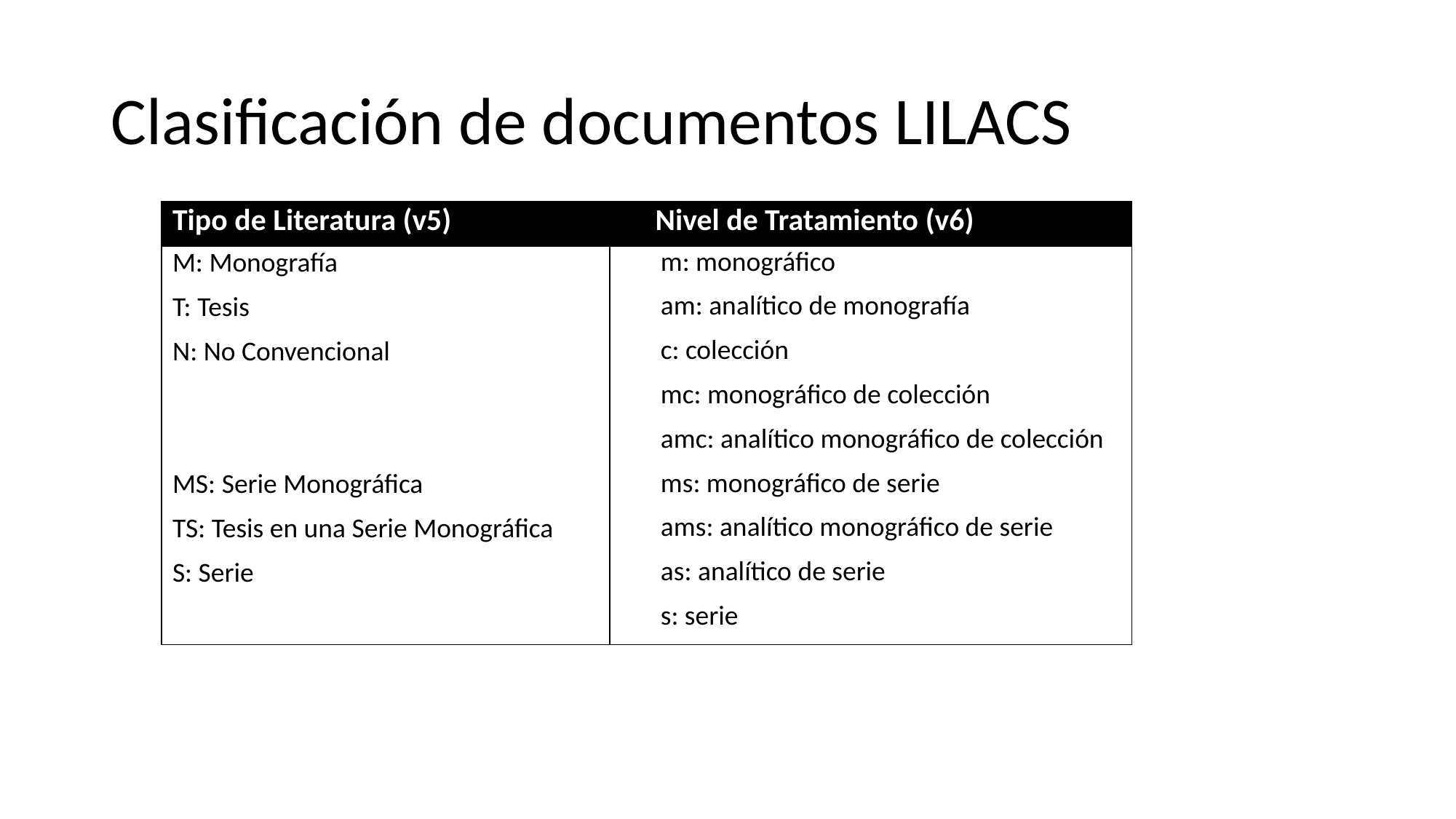

# Clasificación de documentos LILACS
| Tipo de Literatura (v5) | Nivel de Tratamiento (v6) |
| --- | --- |
| M: Monografía | m: monográfico |
| T: Tesis | am: analítico de monografía |
| N: No Convencional | c: colección |
|  | mc: monográfico de colección |
|  | amc: analítico monográfico de colección |
| MS: Serie Monográfica | ms: monográfico de serie |
| TS: Tesis en una Serie Monográfica | ams: analítico monográfico de serie |
| S: Serie | as: analítico de serie |
|  | s: serie |